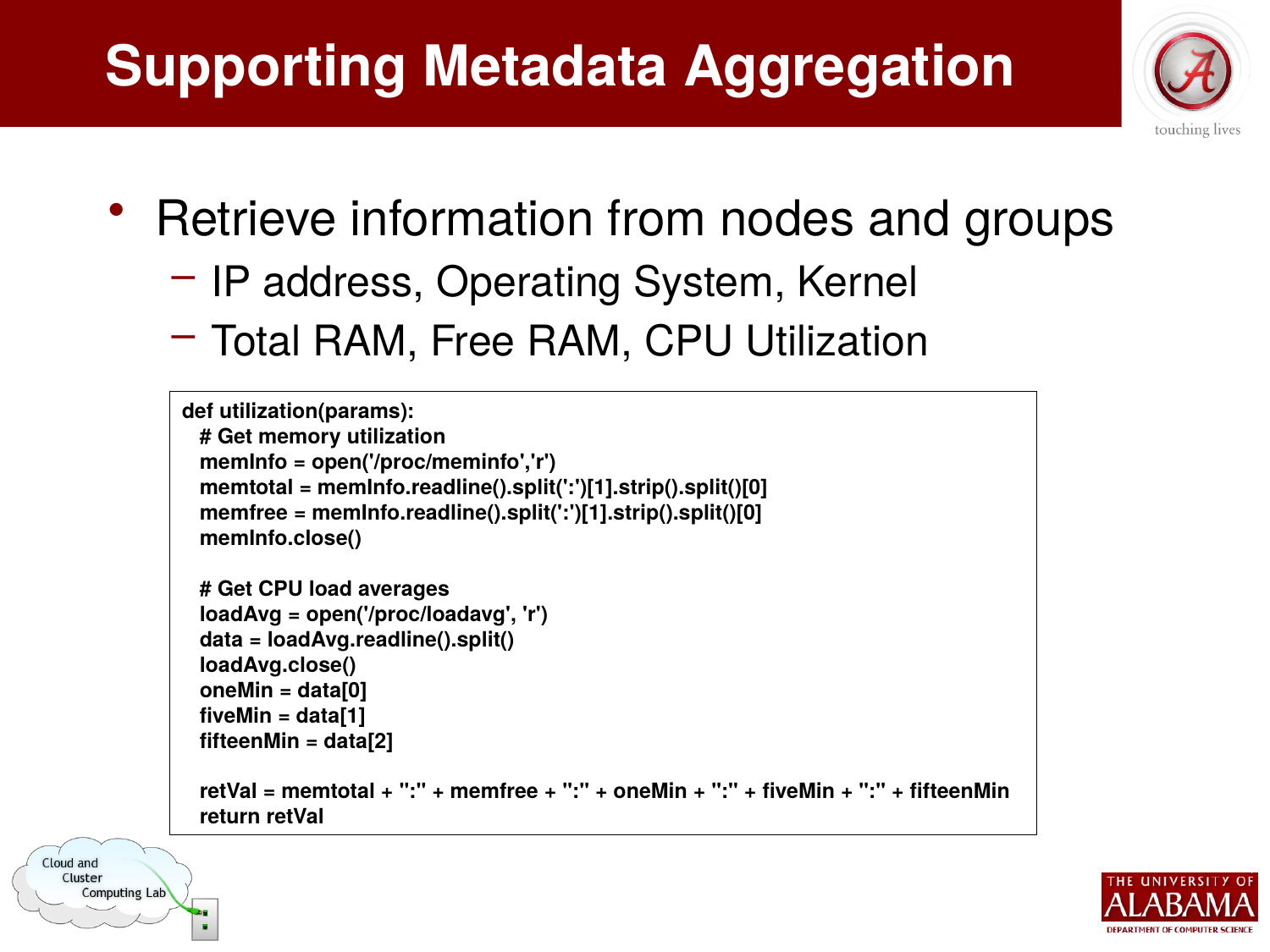

# Supporting Metadata Aggregation
Retrieve information from nodes and groups
IP address, Operating System, Kernel
Total RAM, Free RAM, CPU Utilization
def utilization(params):
   # Get memory utilization
   memInfo = open('/proc/meminfo','r')
   memtotal = memInfo.readline().split(':')[1].strip().split()[0]
   memfree = memInfo.readline().split(':')[1].strip().split()[0]
   memInfo.close()

   # Get CPU load averages
   loadAvg = open('/proc/loadavg', 'r')
   data = loadAvg.readline().split()
   loadAvg.close()
   oneMin = data[0]
   fiveMin = data[1]
   fifteenMin = data[2]

   retVal = memtotal + ":" + memfree + ":" + oneMin + ":" + fiveMin + ":" + fifteenMin
   return retVal